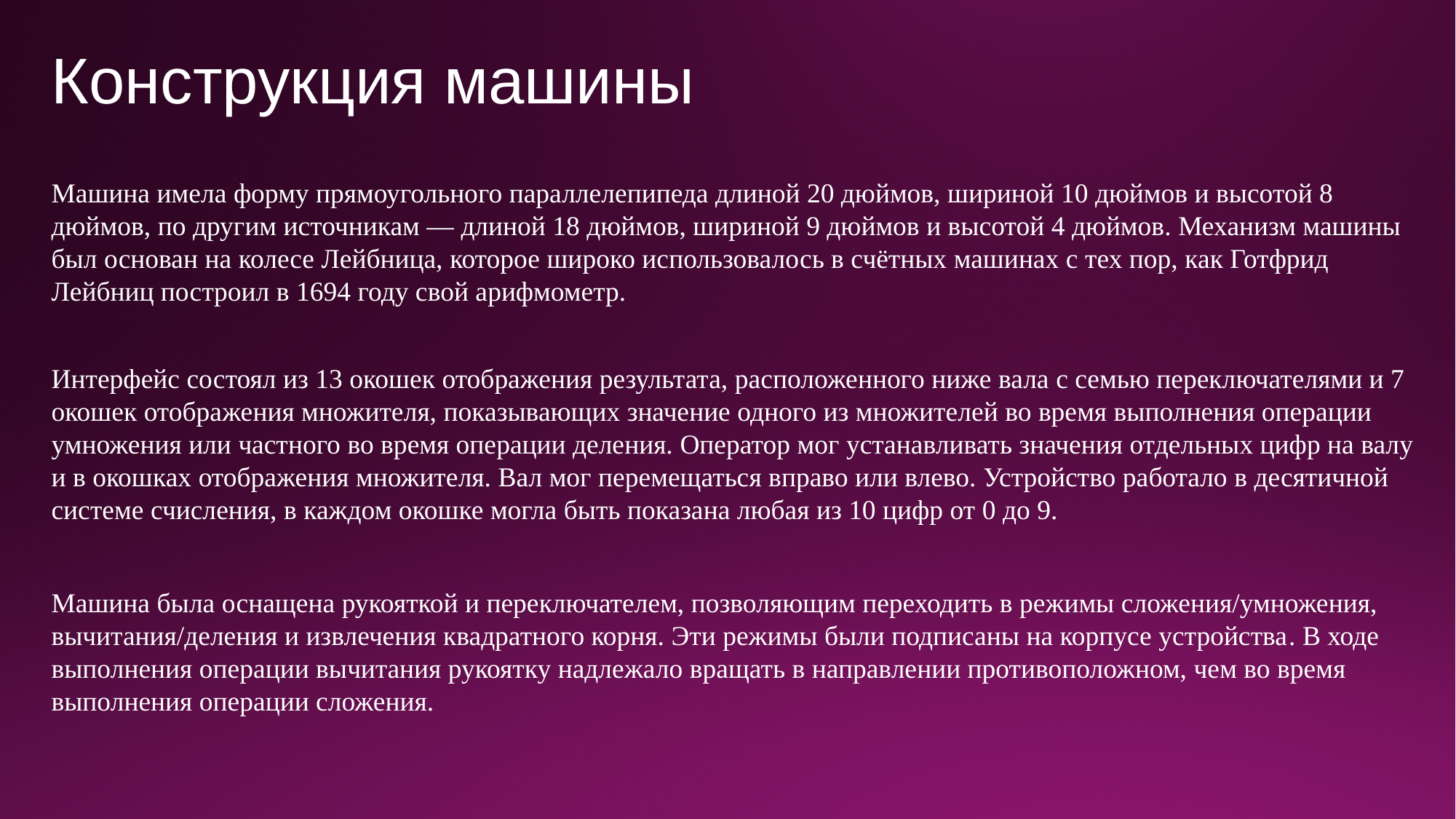

# Конструкция машины
Машина имела форму прямоугольного параллелепипеда длиной 20 дюймов, шириной 10 дюймов и высотой 8 дюймов, по другим источникам — длиной 18 дюймов, шириной 9 дюймов и высотой 4 дюймов. Механизм машины был основан на колесе Лейбница, которое широко использовалось в счётных машинах с тех пор, как Готфрид Лейбниц построил в 1694 году свой арифмометр.
Интерфейс состоял из 13 окошек отображения результата, расположенного ниже вала с семью переключателями и 7 окошек отображения множителя, показывающих значение одного из множителей во время выполнения операции умножения или частного во время операции деления. Оператор мог устанавливать значения отдельных цифр на валу и в окошках отображения множителя. Вал мог перемещаться вправо или влево. Устройство работало в десятичной системе счисления, в каждом окошке могла быть показана любая из 10 цифр от 0 до 9.
Машина была оснащена рукояткой и переключателем, позволяющим переходить в режимы сложения/умножения, вычитания/деления и извлечения квадратного корня. Эти режимы были подписаны на корпусе устройства. В ходе выполнения операции вычитания рукоятку надлежало вращать в направлении противоположном, чем во время выполнения операции сложения.